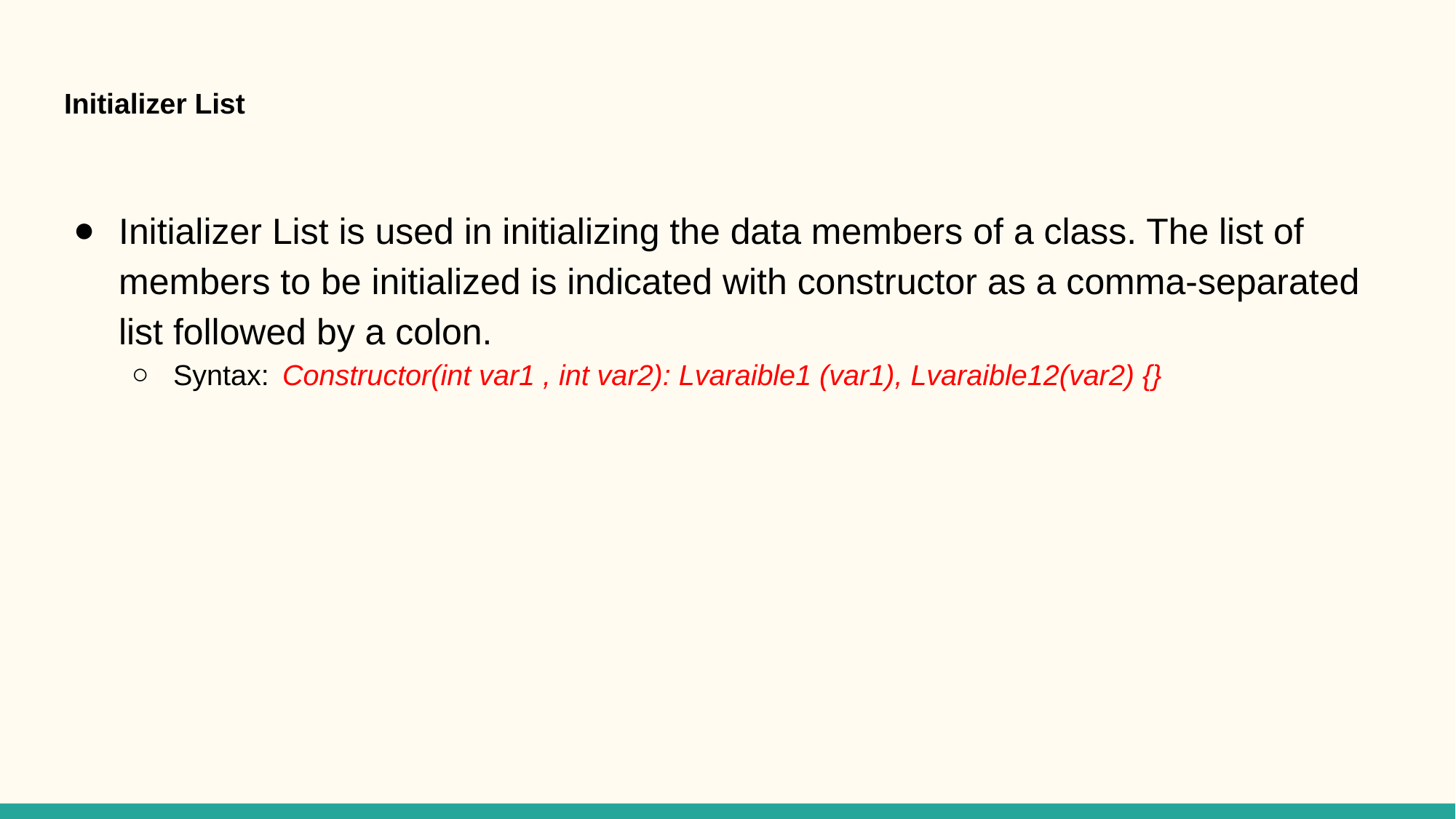

# Initializer List
Initializer List is used in initializing the data members of a class. The list of members to be initialized is indicated with constructor as a comma-separated list followed by a colon.
Syntax: 	Constructor(int var1 , int var2): Lvaraible1 (var1), Lvaraible12(var2) {}